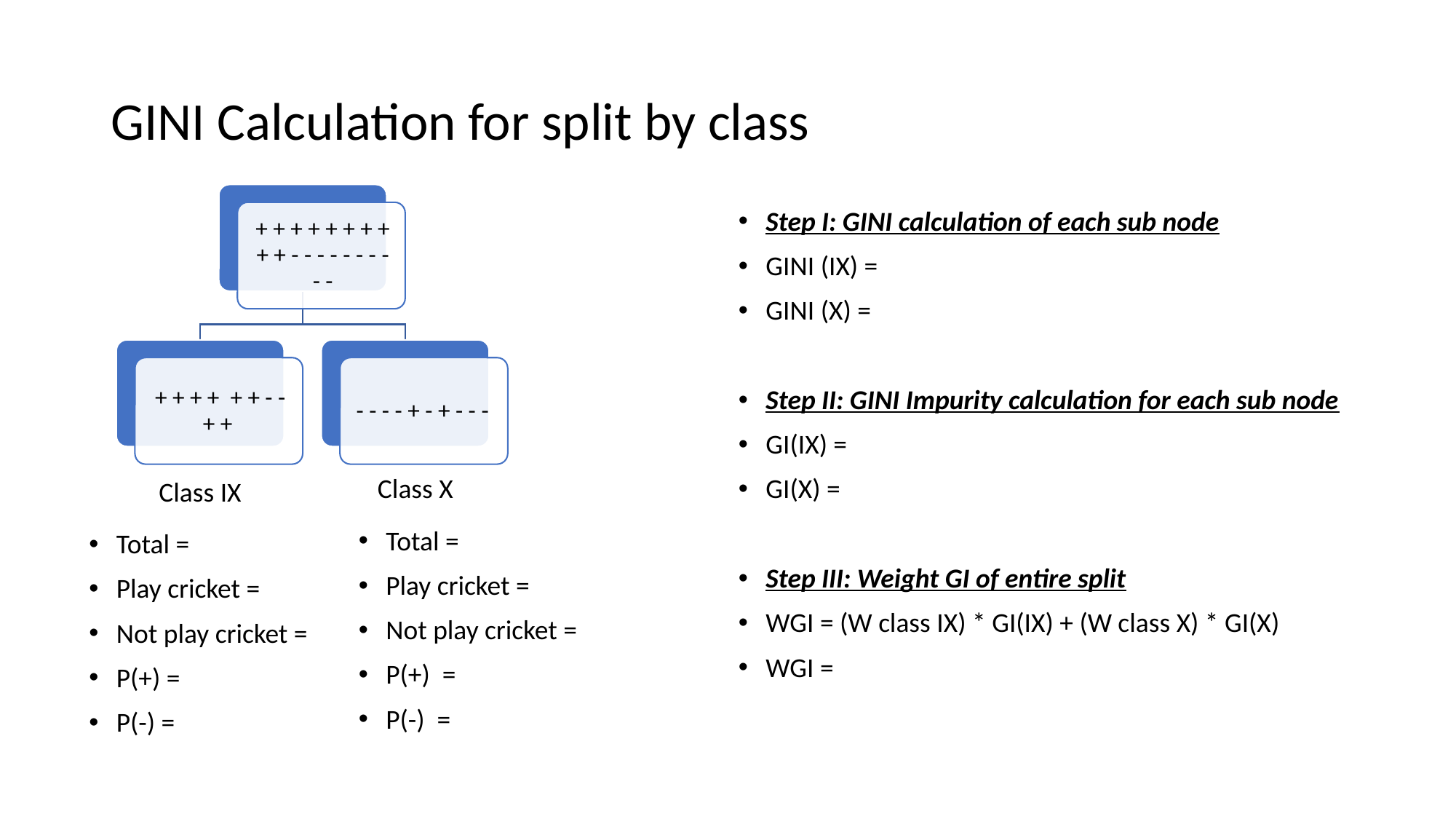

# GINI Calculation for split by class
+ + + + + + + + + + - - - - - - - - - -
+ + + +  + + - - + +
- - - - + - + - - -
Step I: GINI calculation of each sub node
GINI (IX) =
GINI (X) =

Step II: GINI Impurity calculation for each sub node
GI(IX) =
GI(X) =

Step III: Weight GI of entire split
WGI = (W class IX) * GI(IX) + (W class X) * GI(X)
WGI =
Class X
Class IX
Total =
Play cricket =
Not play cricket =
P(+)  =
P(-)  =
Total =
Play cricket =
Not play cricket =
P(+) =
P(-) =